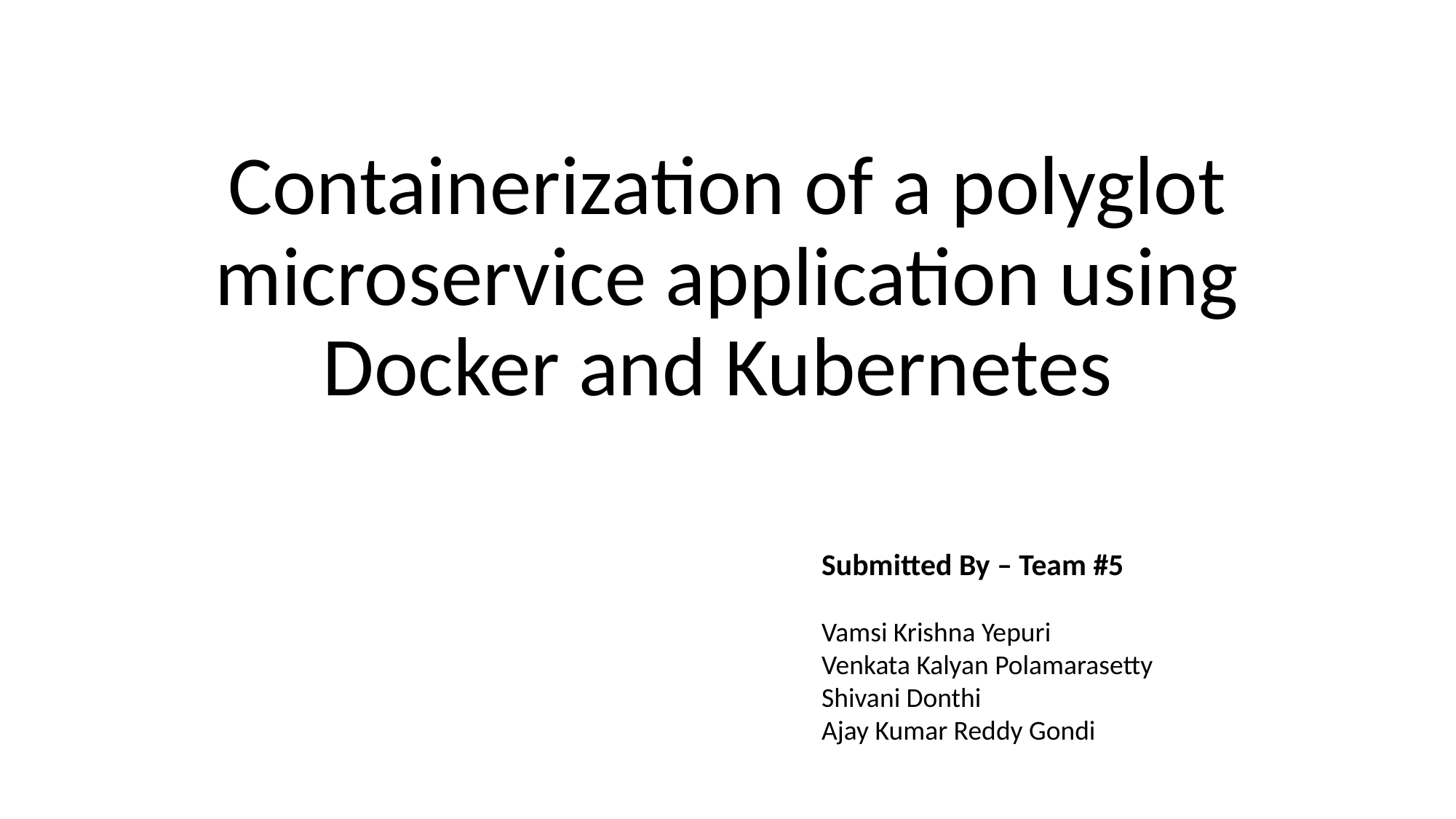

# Containerization of a polyglot microservice application using Docker and Kubernetes
Submitted By – Team #5

Vamsi Krishna Yepuri
Venkata Kalyan Polamarasetty
Shivani Donthi
Ajay Kumar Reddy Gondi